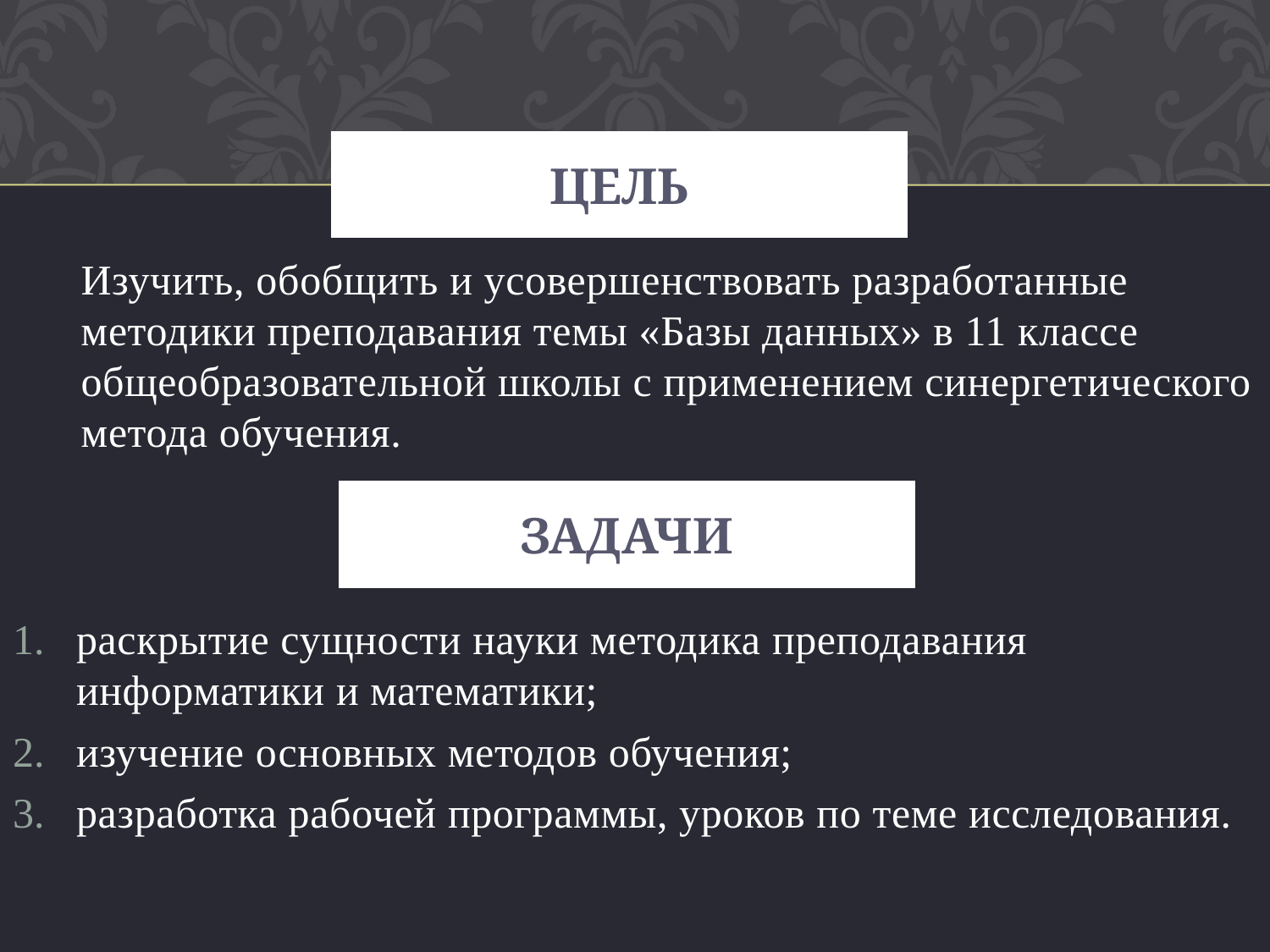

# Цель
Изучить, обобщить и усовершенствовать разработанные методики преподавания темы «Базы данных» в 11 классе общеобразовательной школы с применением синергетического метода обучения.
Задачи
раскрытие сущности науки методика преподавания информатики и математики;
изучение основных методов обучения;
разработка рабочей программы, уроков по теме исследования.